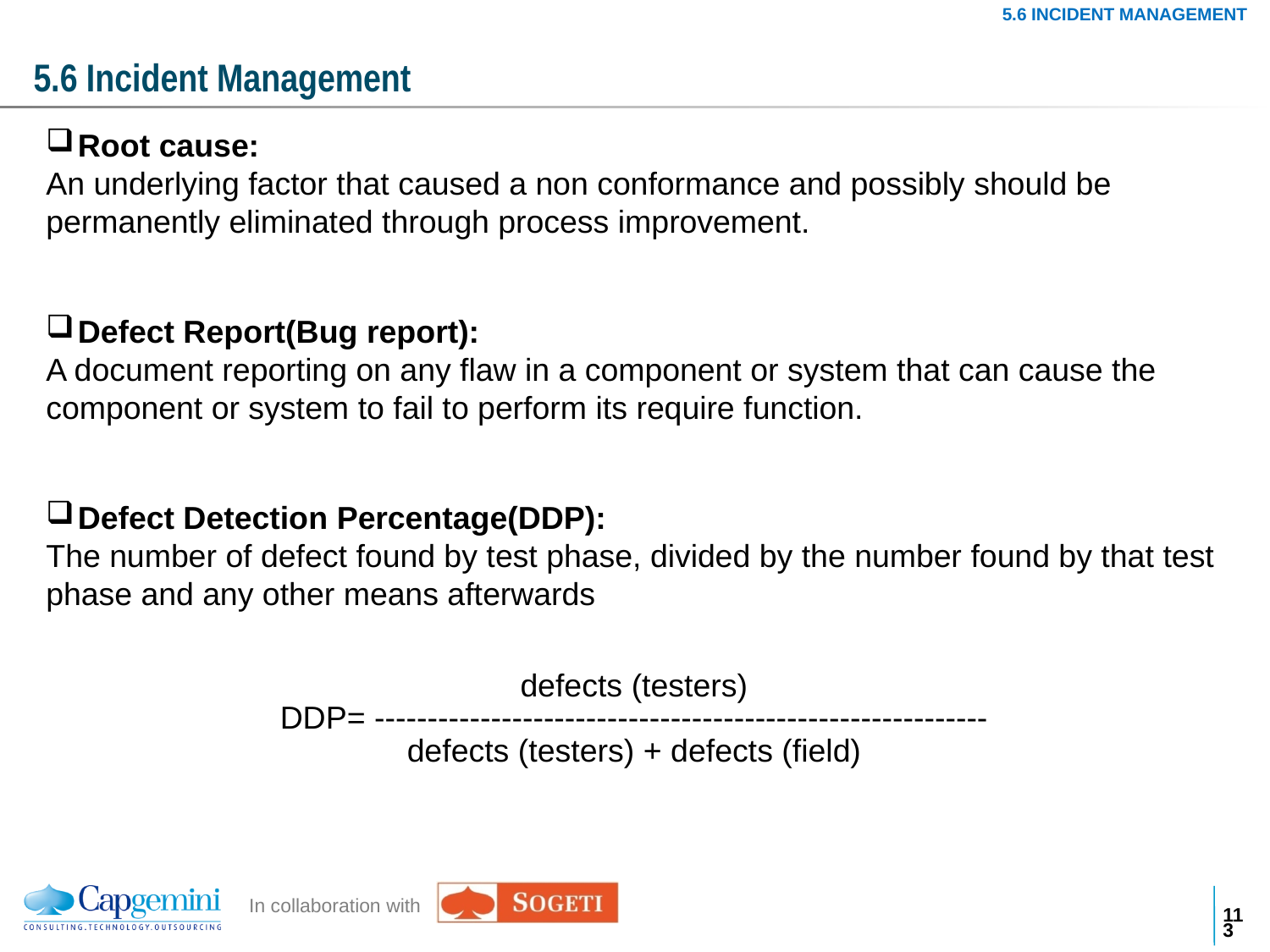

5.6 INCIDENT MANAGEMENT
# 5.6 Incident Management
Root cause:
An underlying factor that caused a non conformance and possibly should be permanently eliminated through process improvement.

Defect Report(Bug report):
A document reporting on any flaw in a component or system that can cause the component or system to fail to perform its require function.

Defect Detection Percentage(DDP):
The number of defect found by test phase, divided by the number found by that test phase and any other means afterwards

defects (testers)
DDP= ----------------------------------------------------------
defects (testers) + defects (field)

113